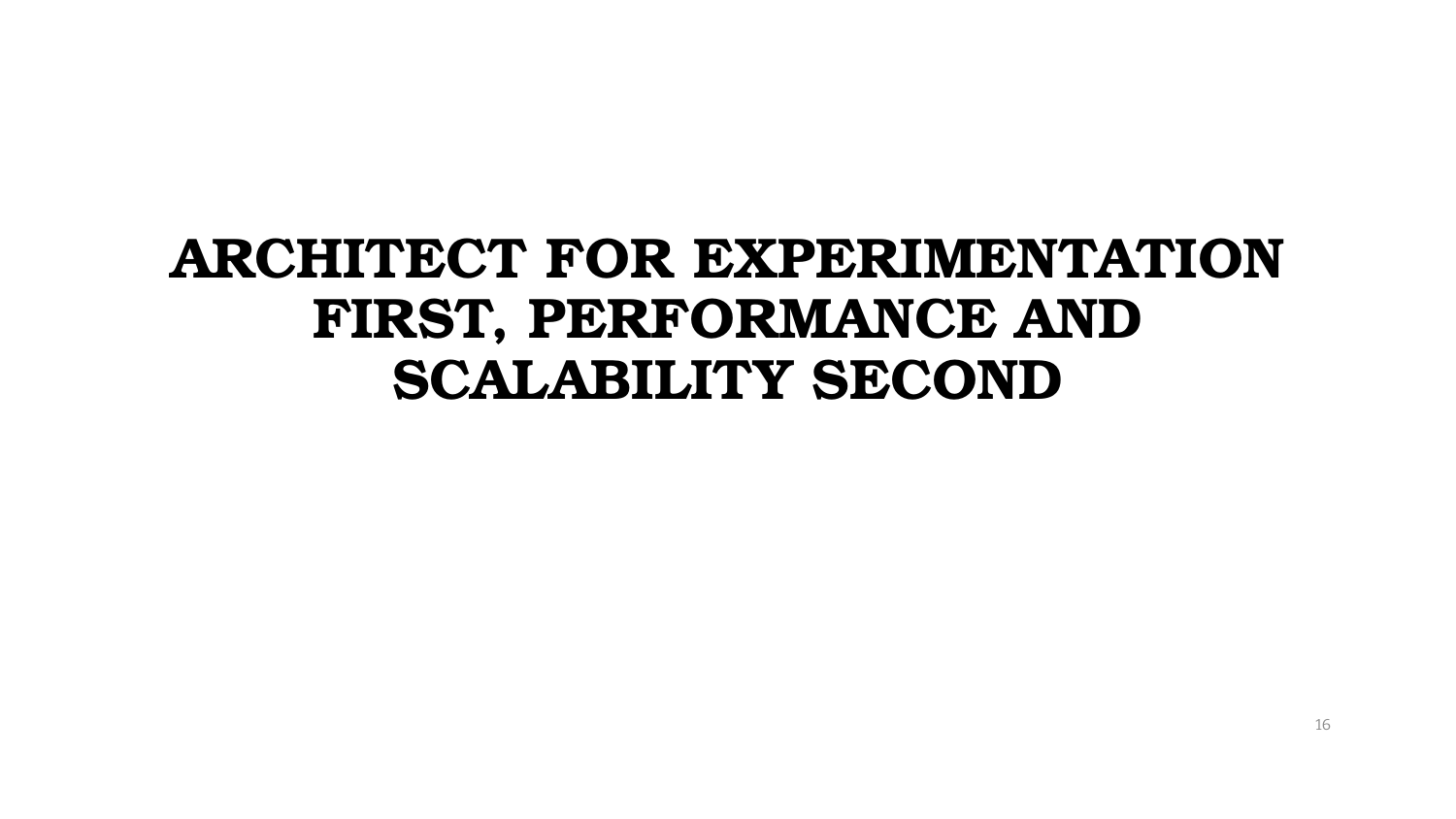

# Architect for experimentation first, performance and scalability second
16